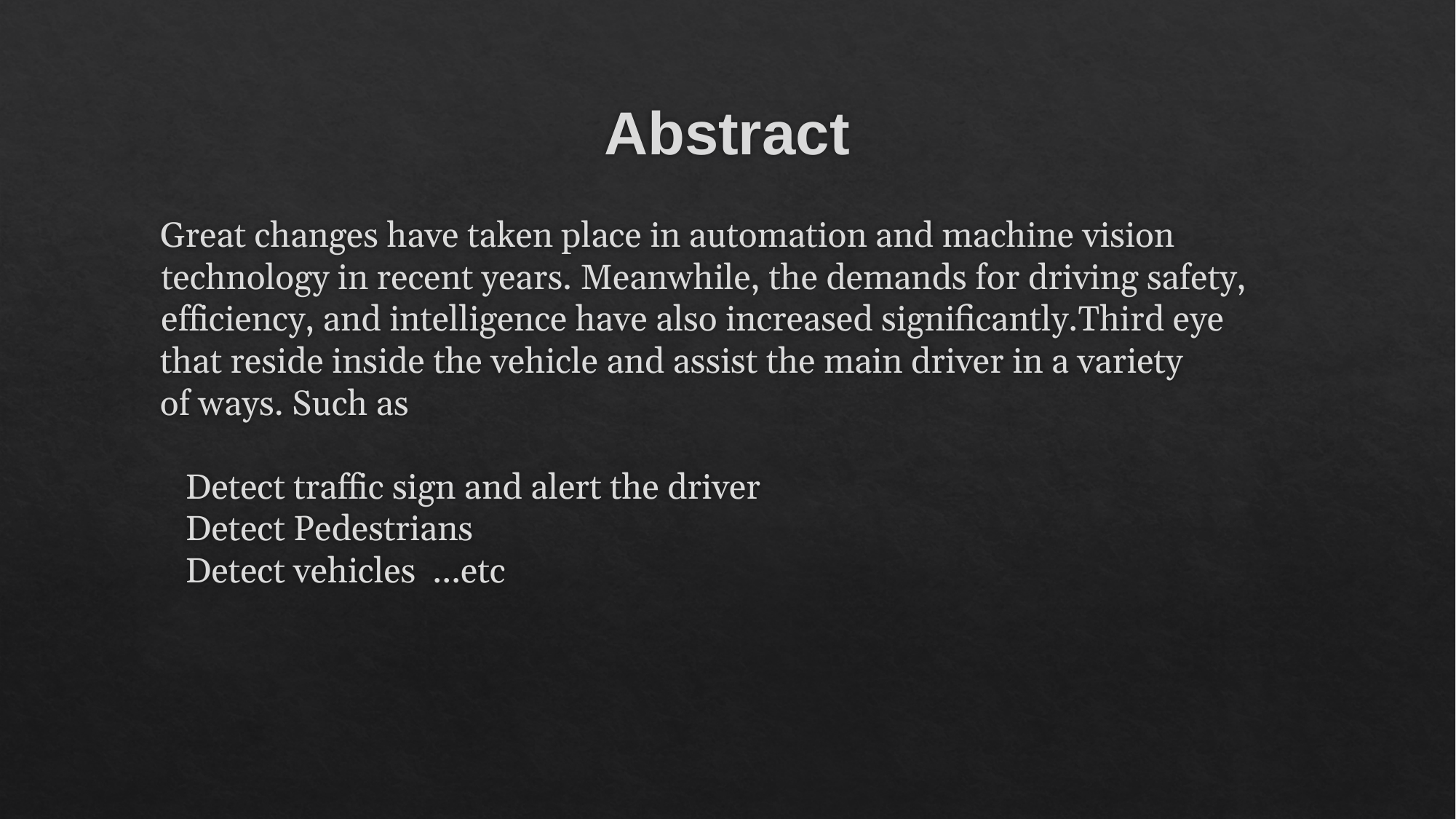

# Abstract
   Great changes have taken place in automation and machine vision technology in recent years. Meanwhile, the demands for driving safety, efficiency, and intelligence have also increased significantly.Third eye
   that reside inside the vehicle and assist the main driver in a variety
   of ways. Such as

      Detect traffic sign and alert the driver
      Detect Pedestrians
      Detect vehicles  ...etc